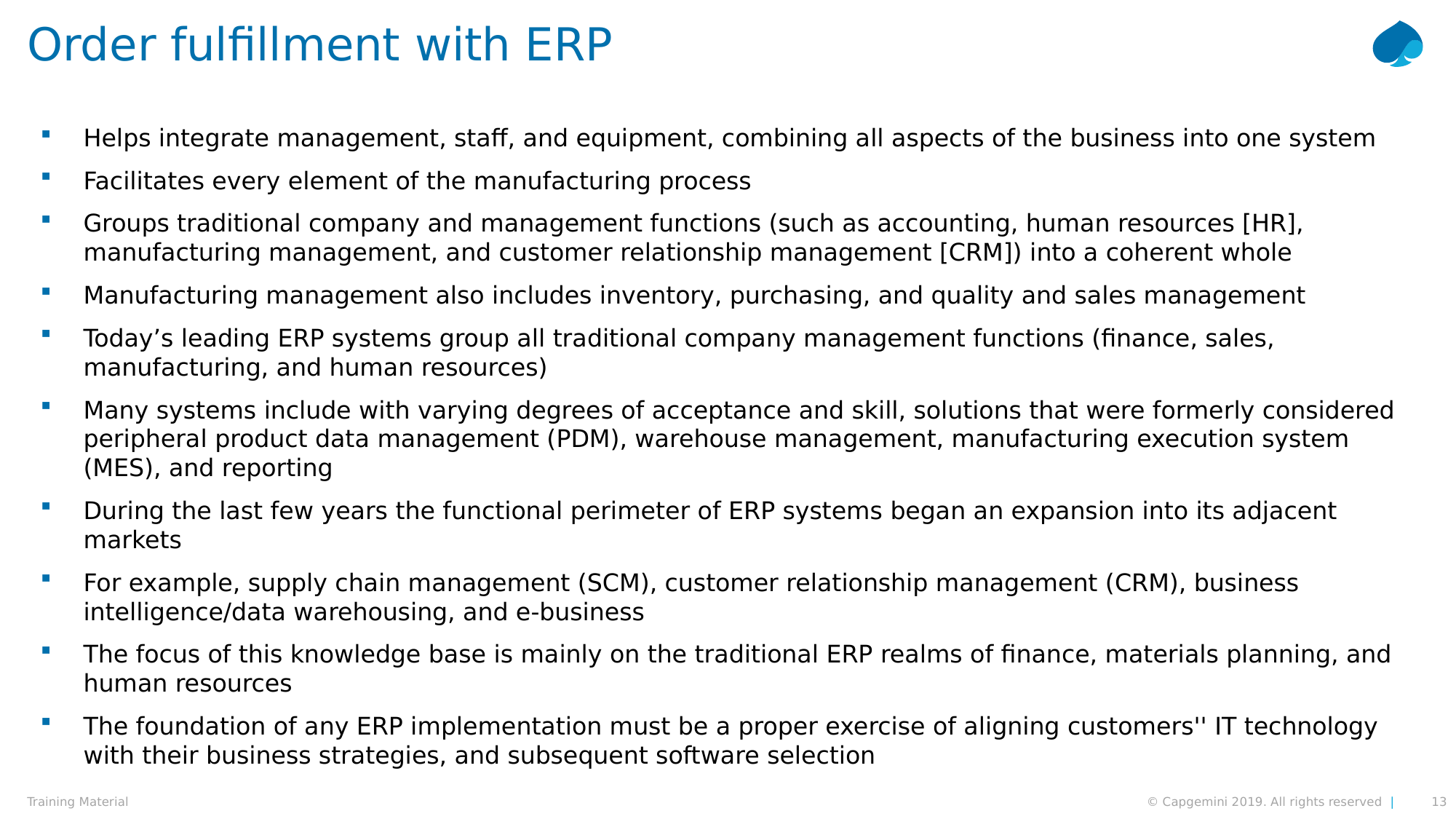

# Order fulfillment with ERP
Helps integrate management, staff, and equipment, combining all aspects of the business into one system
Facilitates every element of the manufacturing process
Groups traditional company and management functions (such as accounting, human resources [HR], manufacturing management, and customer relationship management [CRM]) into a coherent whole
Manufacturing management also includes inventory, purchasing, and quality and sales management
Today’s leading ERP systems group all traditional company management functions (finance, sales, manufacturing, and human resources)
Many systems include with varying degrees of acceptance and skill, solutions that were formerly considered peripheral product data management (PDM), warehouse management, manufacturing execution system (MES), and reporting
During the last few years the functional perimeter of ERP systems began an expansion into its adjacent markets
For example, supply chain management (SCM), customer relationship management (CRM), business intelligence/data warehousing, and e-business
The focus of this knowledge base is mainly on the traditional ERP realms of finance, materials planning, and human resources
The foundation of any ERP implementation must be a proper exercise of aligning customers'' IT technology with their business strategies, and subsequent software selection